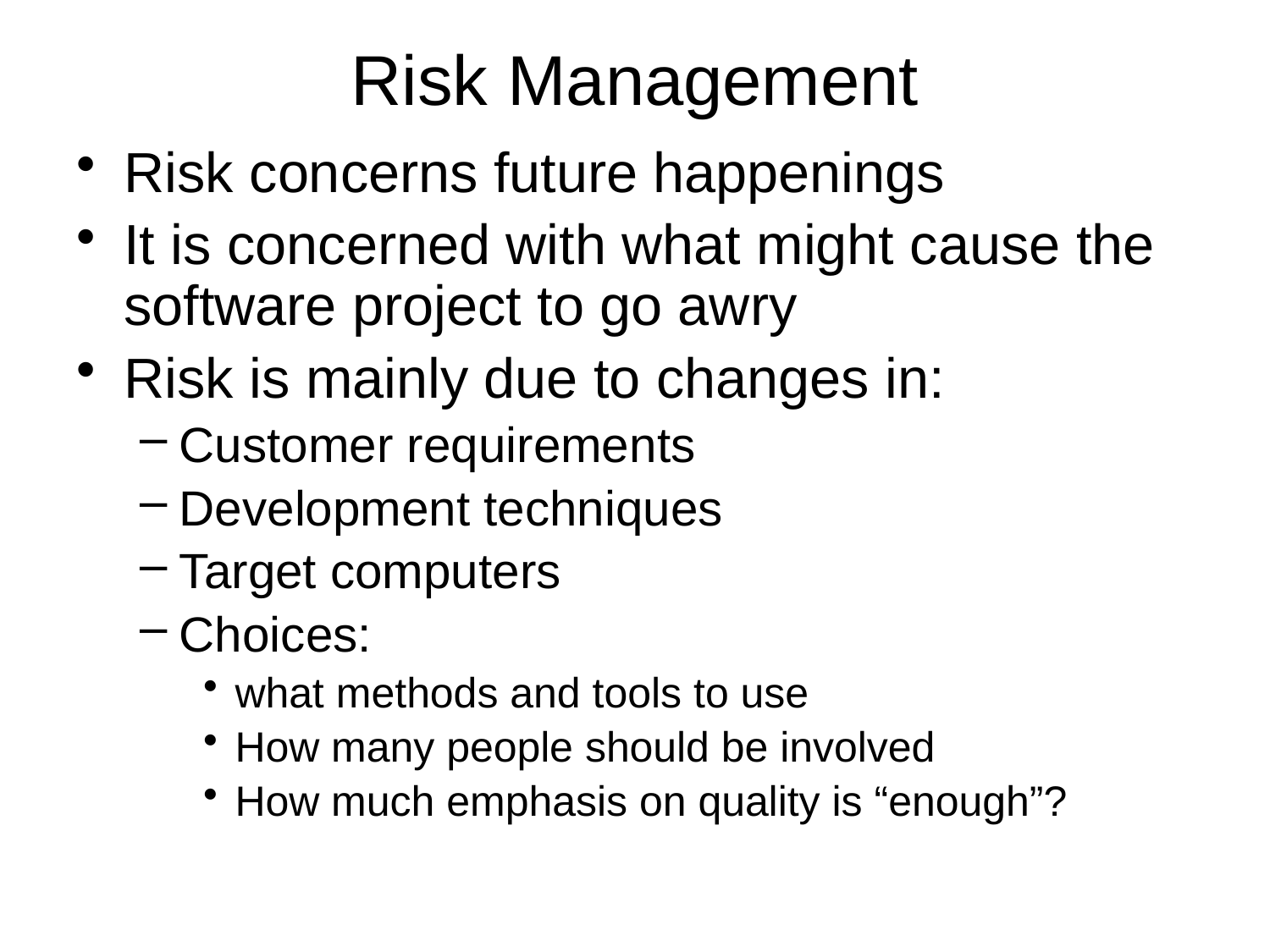

# Risk Management
Risk concerns future happenings
It is concerned with what might cause the software project to go awry
Risk is mainly due to changes in:
Customer requirements
Development techniques
Target computers
Choices:
what methods and tools to use
How many people should be involved
How much emphasis on quality is “enough”?